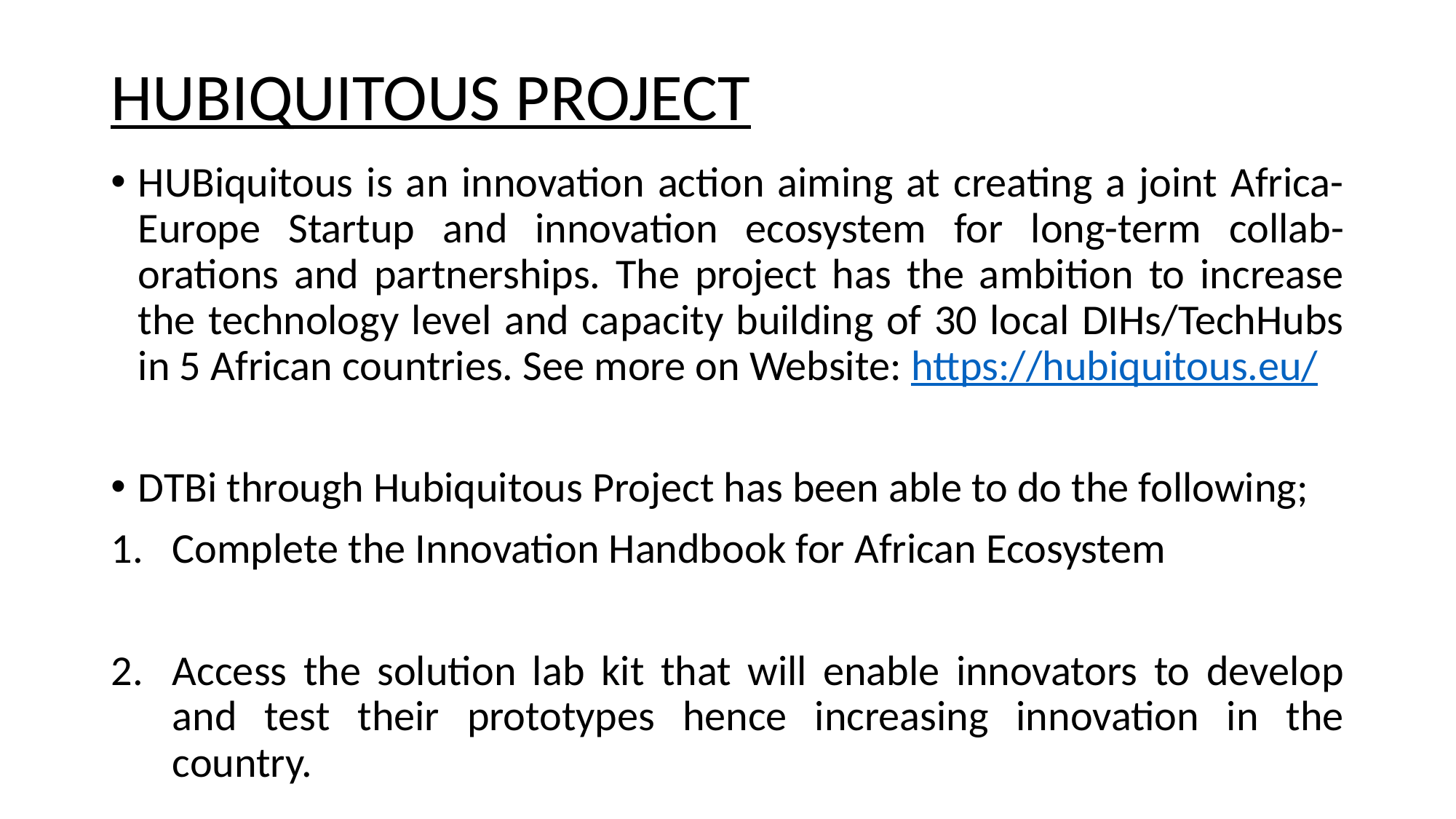

# HUBIQUITOUS PROJECT
HUBiquitous is an innovation action aiming at creating a joint Africa-Europe Startup and innovation ecosystem for long-term collab- orations and partnerships. The project has the ambition to increase the technology level and capacity building of 30 local DIHs/TechHubs in 5 African countries. See more on Website: https://hubiquitous.eu/

DTBi through Hubiquitous Project has been able to do the following;
Complete the Innovation Handbook for African Ecosystem

Access the solution lab kit that will enable innovators to develop and test their prototypes hence increasing innovation in the country.